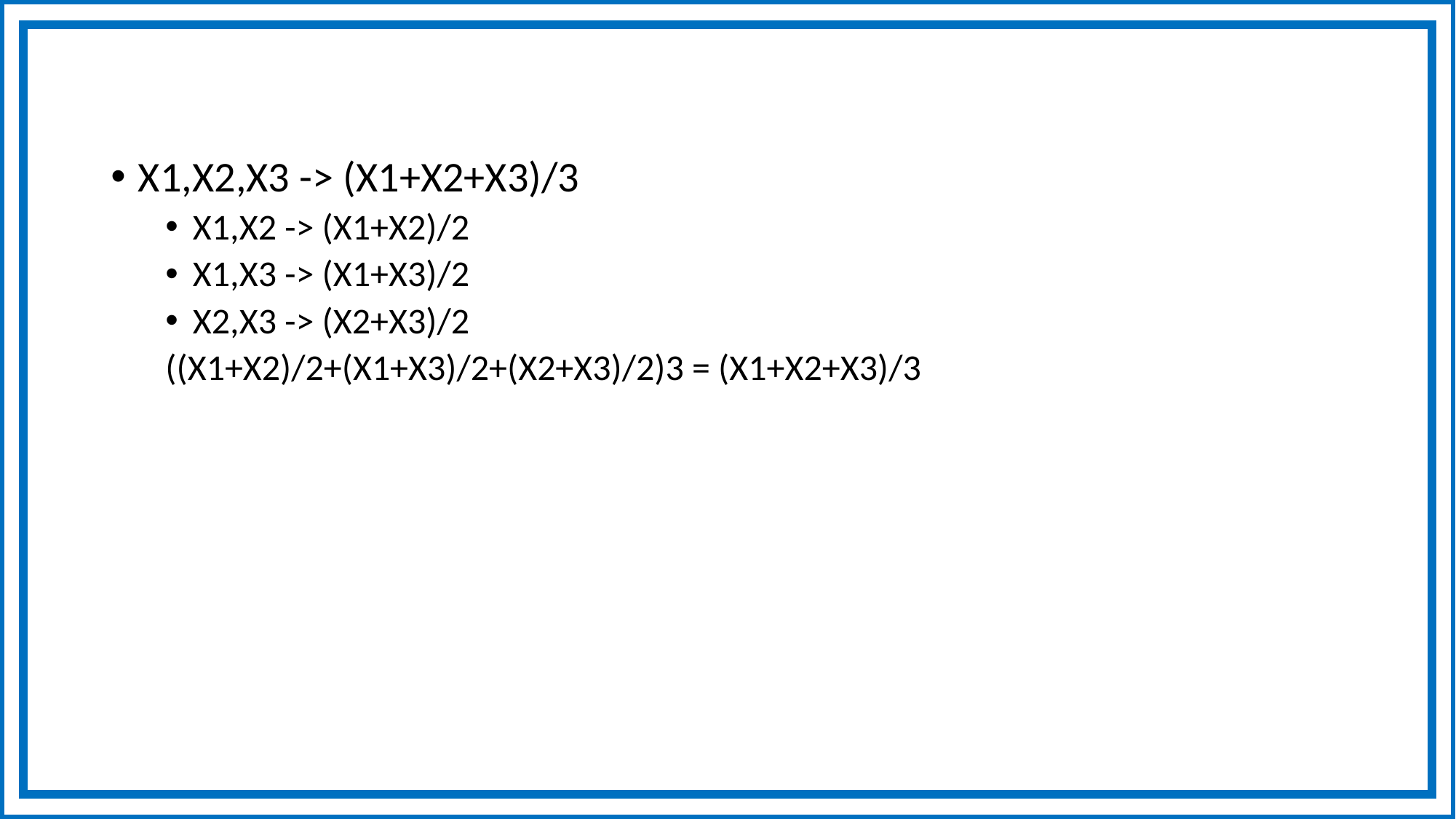

X1,X2,X3 -> (X1+X2+X3)/3
X1,X2 -> (X1+X2)/2
X1,X3 -> (X1+X3)/2
X2,X3 -> (X2+X3)/2
((X1+X2)/2+(X1+X3)/2+(X2+X3)/2)3 = (X1+X2+X3)/3